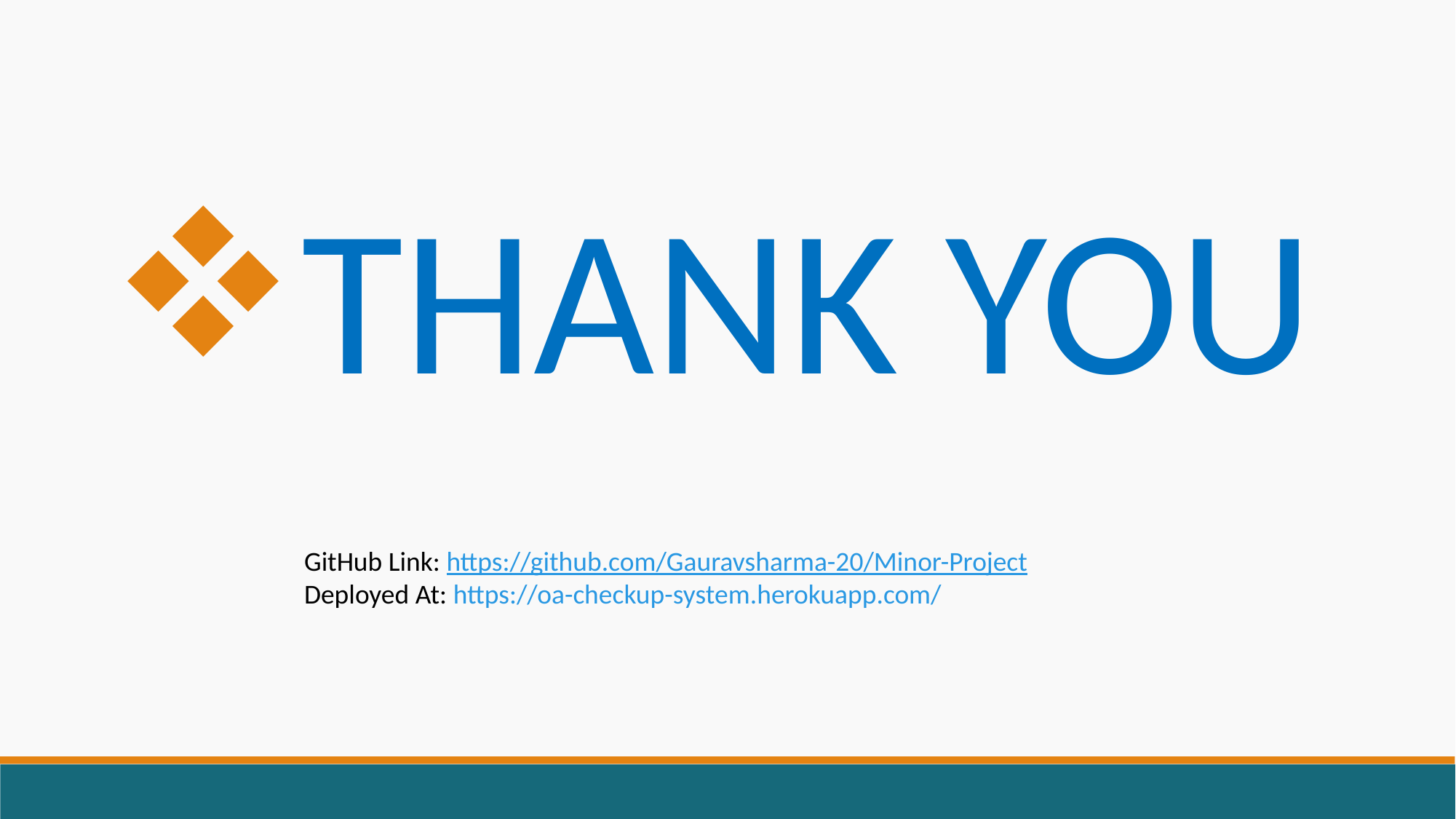

THANK YOU
GitHub Link: https://github.com/Gauravsharma-20/Minor-Project
Deployed At: https://oa-checkup-system.herokuapp.com/